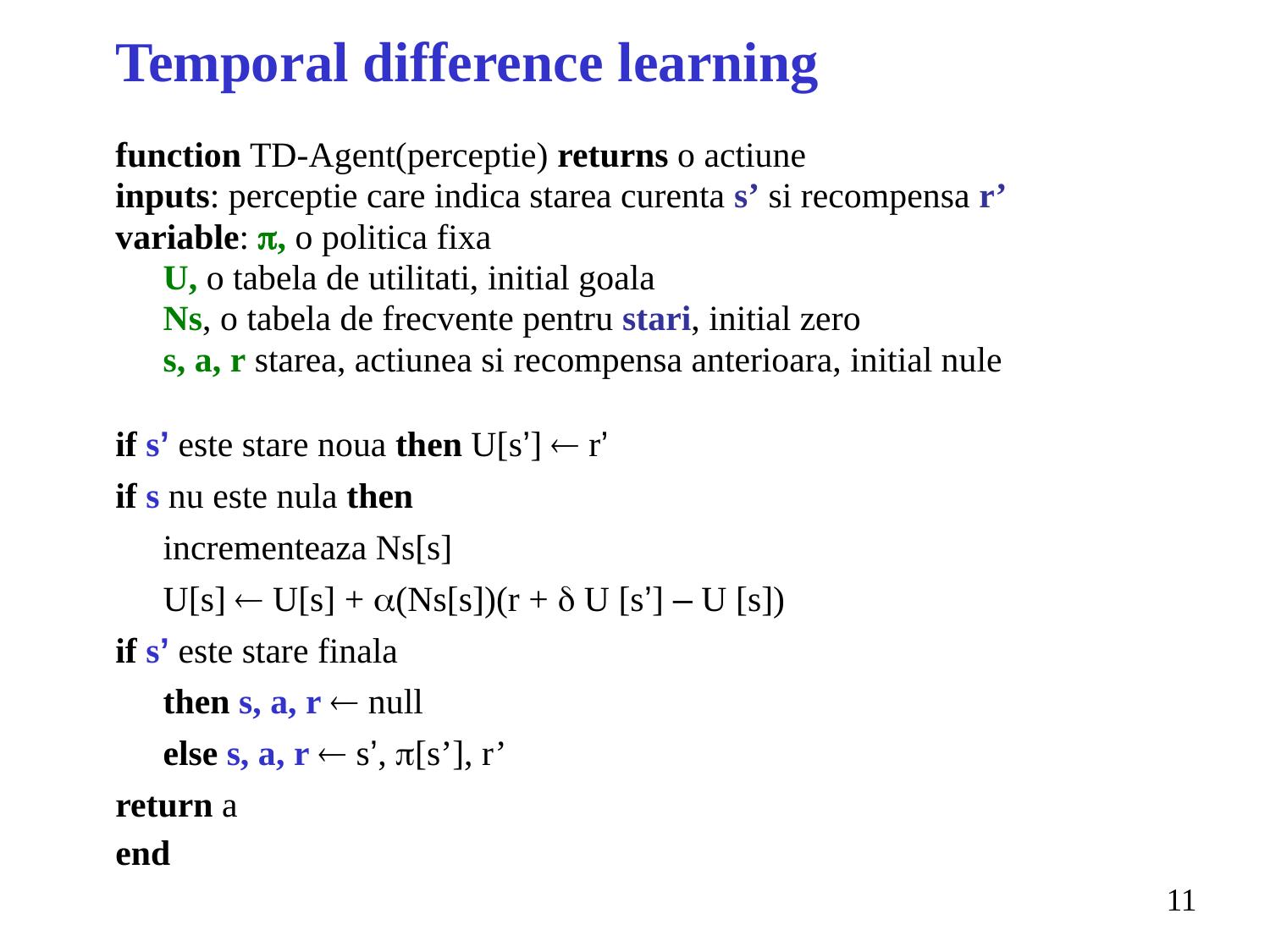

Temporal difference learning

function TD-Agent(perceptie) returns o actiune
inputs: perceptie care indica starea curenta s’ si recompensa r’
variable: π, o politica fixa
	U, o tabela de utilitati, initial goala
	Ns, o tabela de frecvente pentru stari, initial zero
	s, a, r starea, actiunea si recompensa anterioara, initial nule

if s’ este stare noua then U[s’] ← r’
if s nu este nula then
	incrementeaza Ns[s]
	U[s] ← U[s] + α(Ns[s])(r + δ U [s’] – U [s])
if s’ este stare finala
	then s, a, r ← null
	else s, a, r ← s’, π[s’], r’
return a
end
11